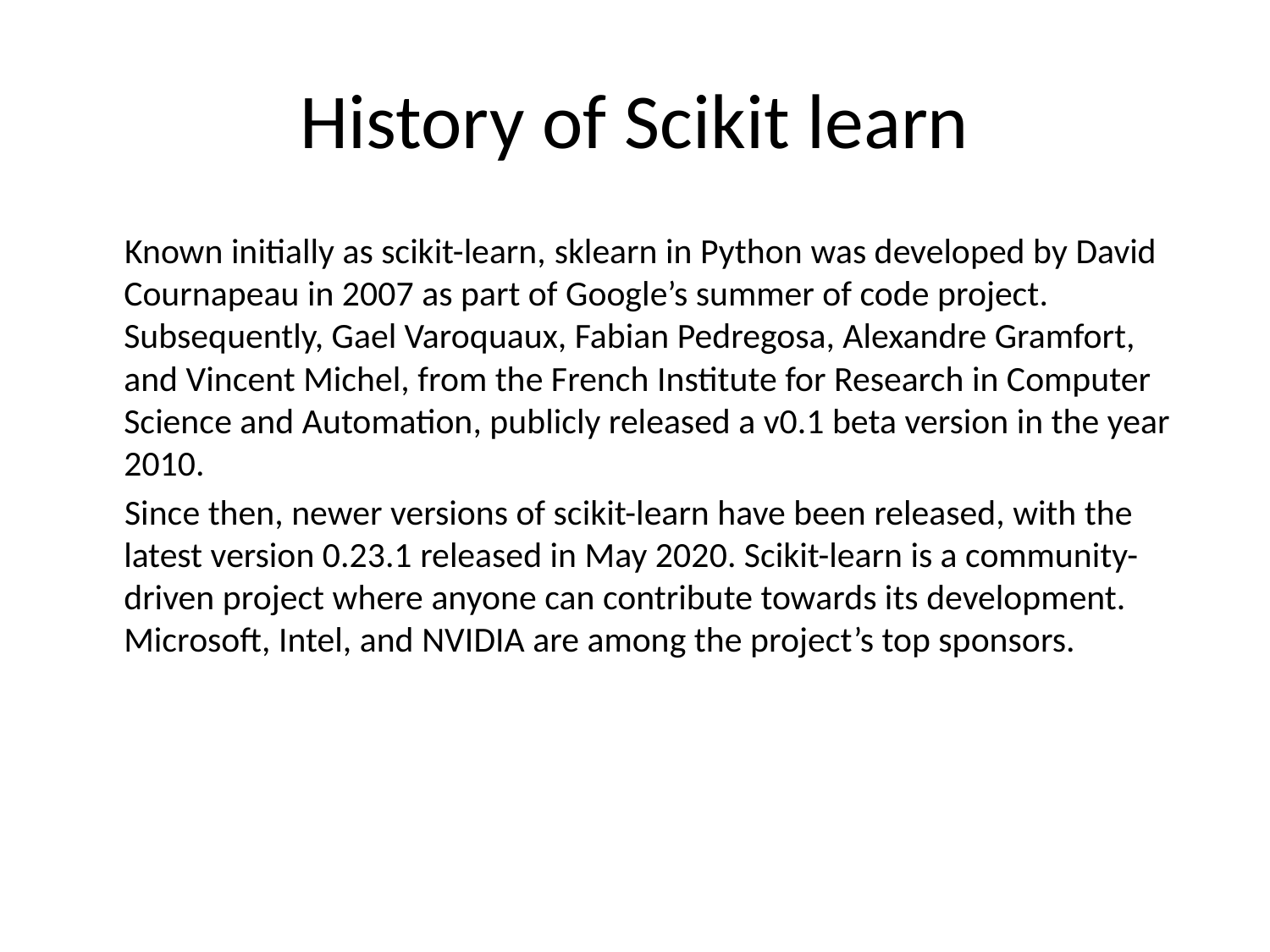

# History of Scikit learn
      Known initially as scikit-learn, sklearn in Python was developed by David Cournapeau in 2007 as part of Google’s summer of code project. Subsequently, Gael Varoquaux, Fabian Pedregosa, Alexandre Gramfort, and Vincent Michel, from the French Institute for Research in Computer Science and Automation, publicly released a v0.1 beta version in the year 2010.
      Since then, newer versions of scikit-learn have been released, with the latest version 0.23.1 released in May 2020. Scikit-learn is a community-driven project where anyone can contribute towards its development. Microsoft, Intel, and NVIDIA are among the project’s top sponsors.